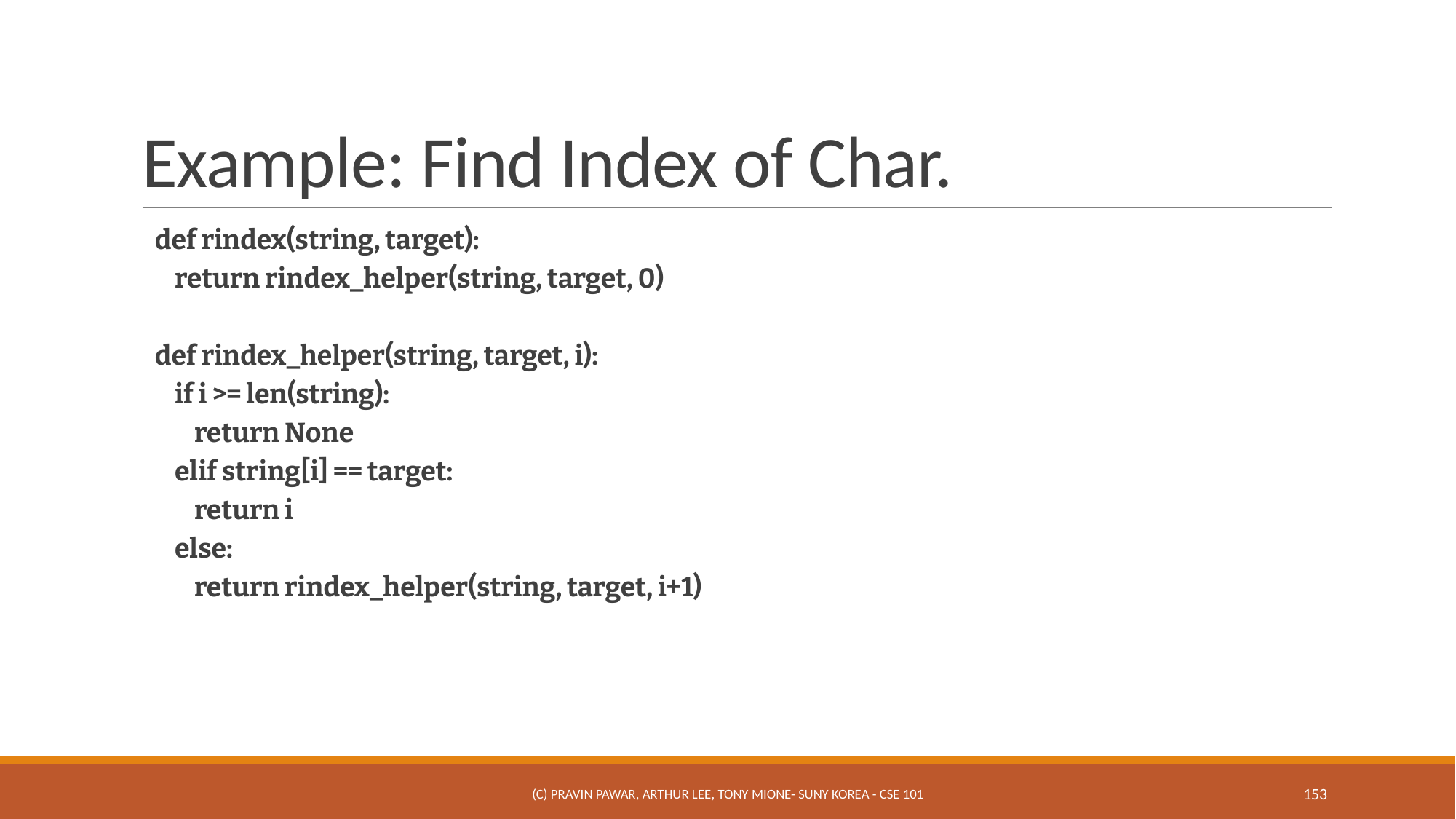

# Example: Find Index of Char.
def rindex(string, target):
    return rindex_helper(string, target, 0)

def rindex_helper(string, target, i):
    if i >= len(string):
        return None
    elif string[i] == target:
        return i
    else:
        return rindex_helper(string, target, i+1)
(c) Pravin Pawar, Arthur Lee, Tony Mione- SUNY Korea - CSE 101
153